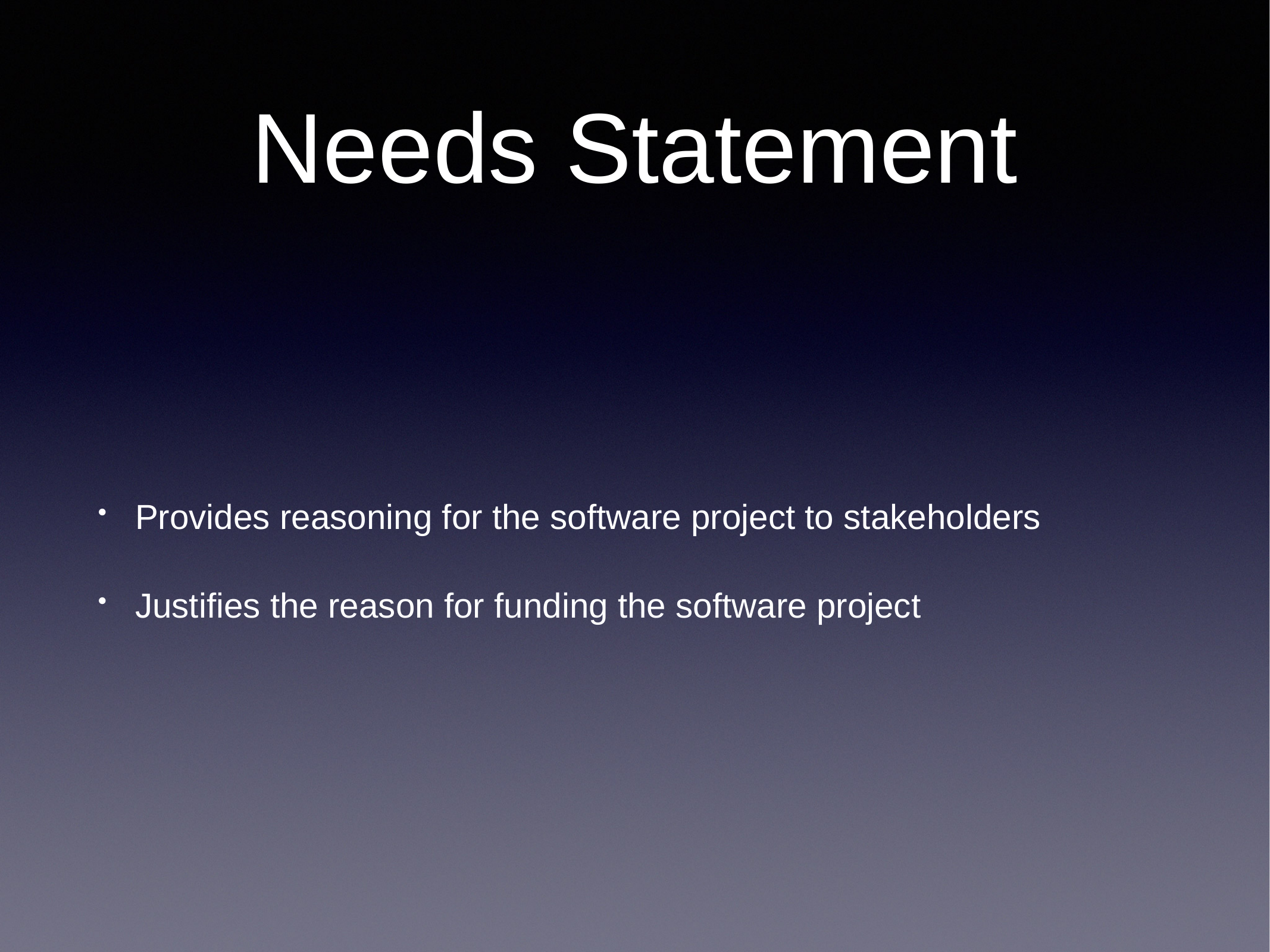

# Needs Statement
Provides reasoning for the software project to stakeholders
Justifies the reason for funding the software project